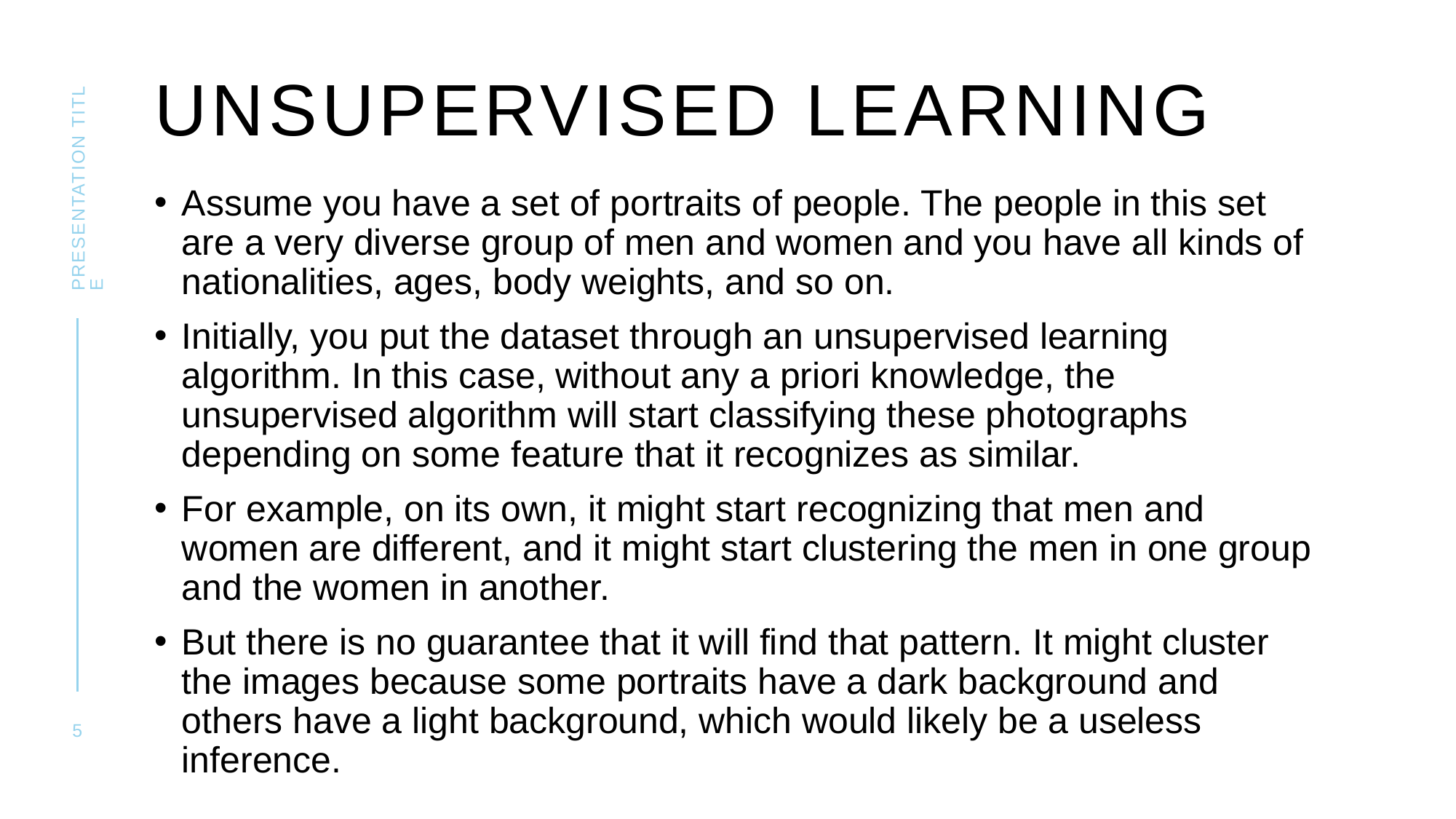

# Unsupervised learning
presentation title
Assume you have a set of portraits of people. The people in this set are a very diverse group of men and women and you have all kinds of nationalities, ages, body weights, and so on.
Initially, you put the dataset through an unsupervised learning algorithm. In this case, without any a priori knowledge, the unsupervised algorithm will start classifying these photographs depending on some feature that it recognizes as similar.
For example, on its own, it might start recognizing that men and women are different, and it might start clustering the men in one group and the women in another.
But there is no guarantee that it will find that pattern. It might cluster the images because some portraits have a dark background and others have a light background, which would likely be a useless inference.

5